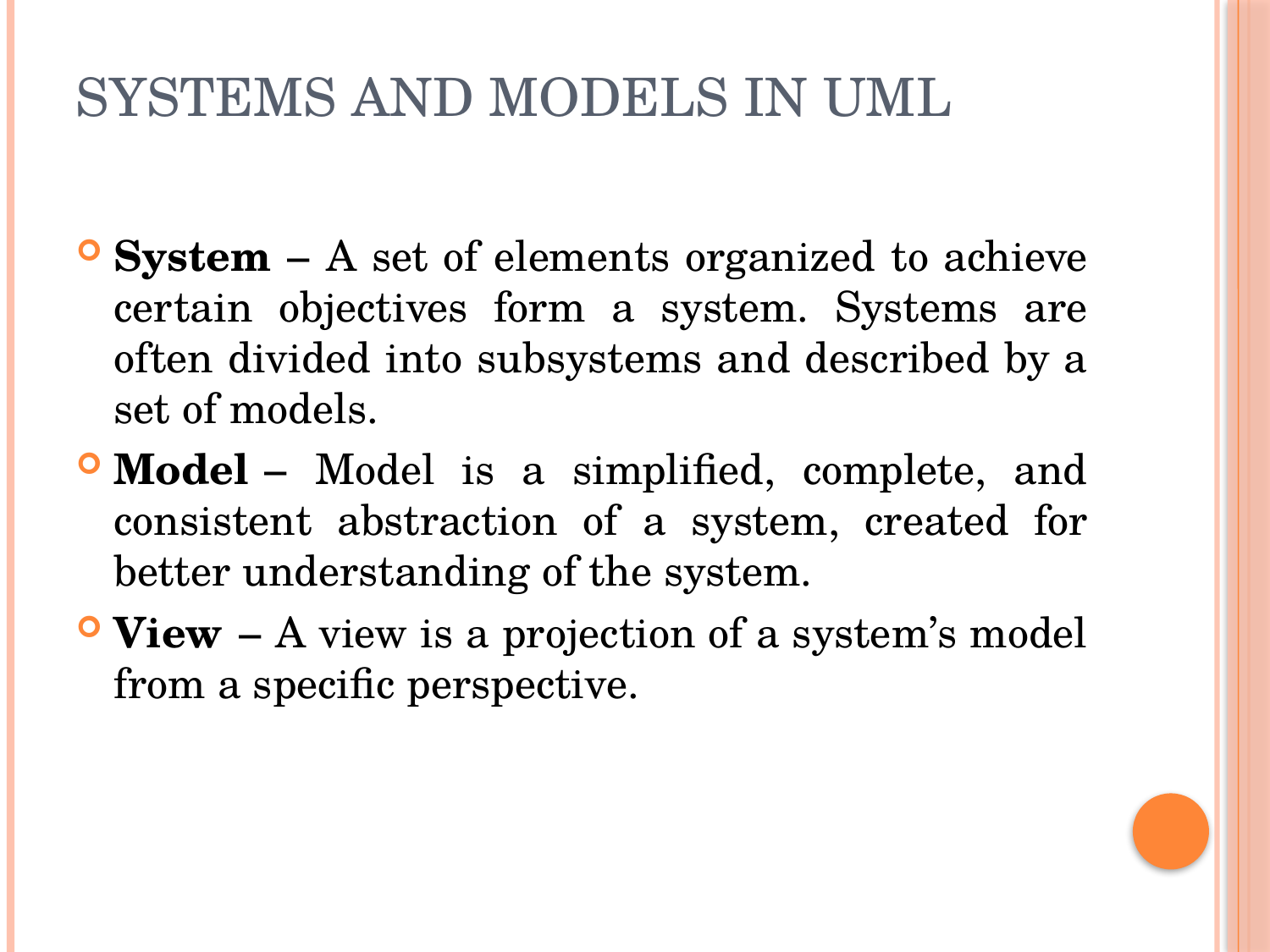

# Systems and Models in UML
System − A set of elements organized to achieve certain objectives form a system. Systems are often divided into subsystems and described by a set of models.
Model − Model is a simplified, complete, and consistent abstraction of a system, created for better understanding of the system.
View − A view is a projection of a system’s model from a specific perspective.